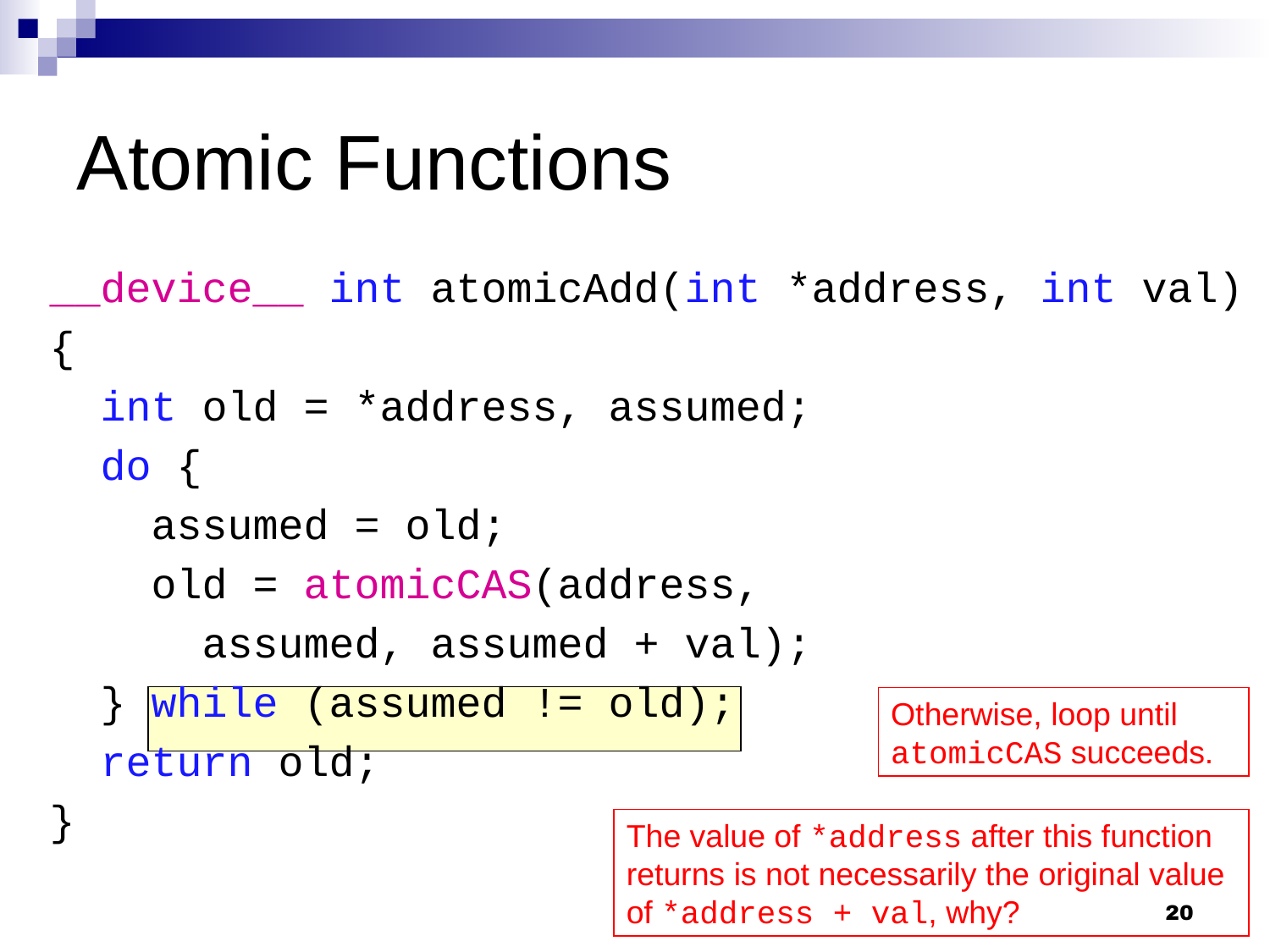

# Atomic Functions
__device__ int atomicAdd(int *address, int val)
{
  int old = *address, assumed;
  do {
    assumed = old;
    old = atomicCAS(address,
      assumed, assumed + val);
  } while (assumed != old);
  return old;
}

Otherwise, loop until atomicCAS succeeds.
The value of *address after this function returns is not necessarily the original value of *address + val, why?
20